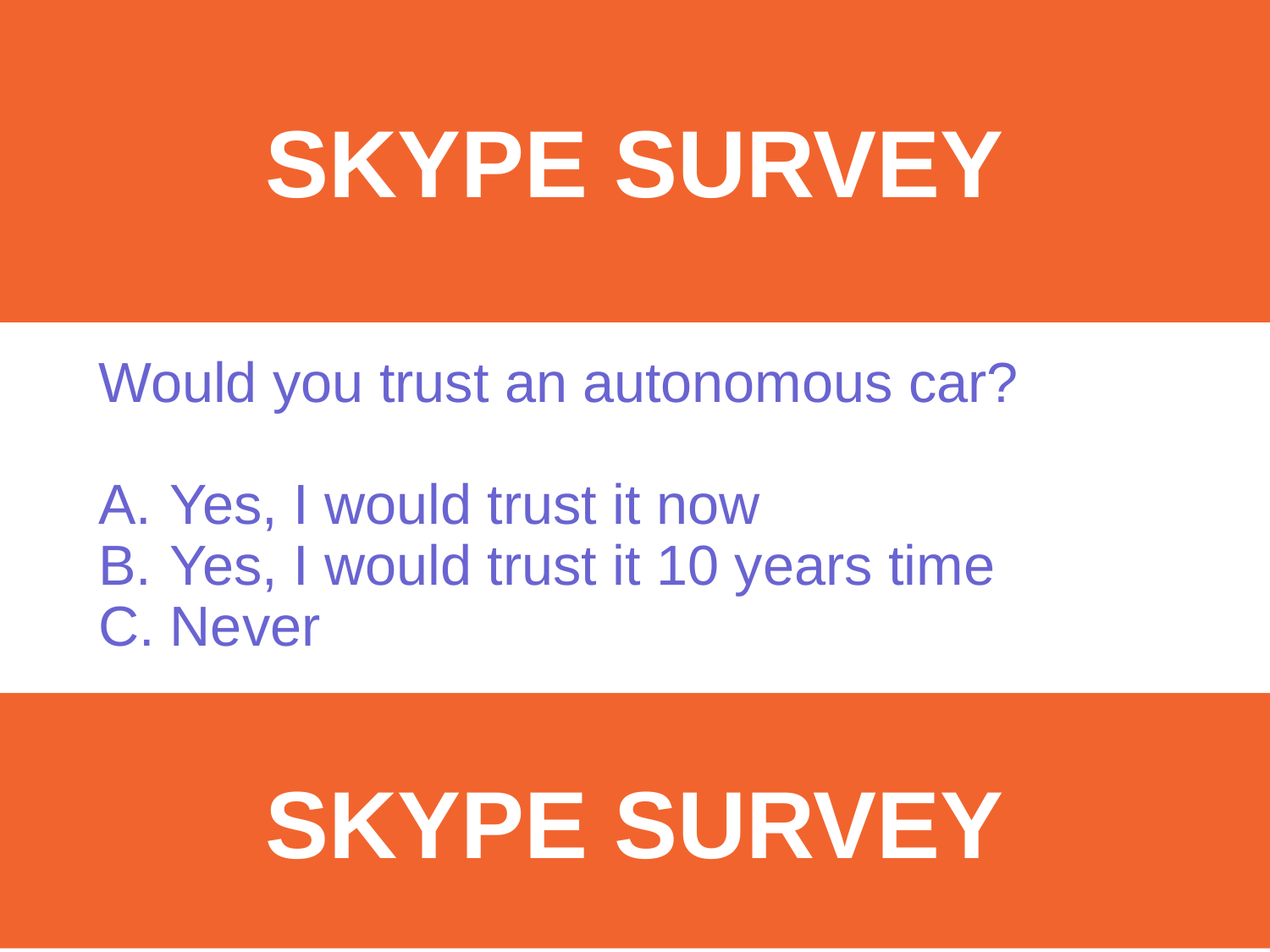

SKYPE SURVEY
# Questions
Would you trust an autonomous car?

Yes, I would trust it now
Yes, I would trust it 10 years time
Never
SKYPE SURVEY